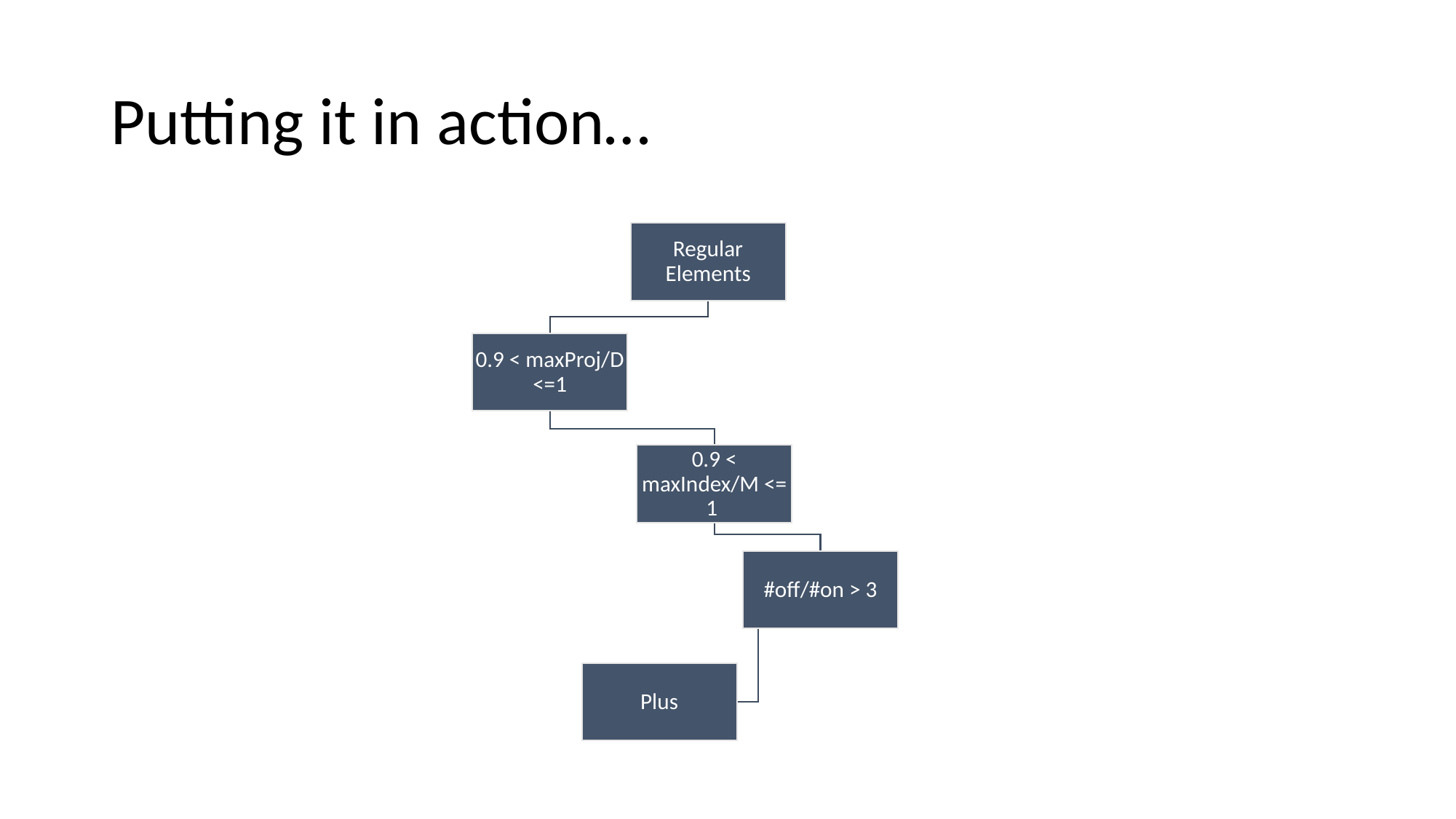

# Putting it in action…
Regular Elements
0.9 < maxProj/D <=1
0.9 < maxIndex/M <= 1
#off/#on > 3
Plus